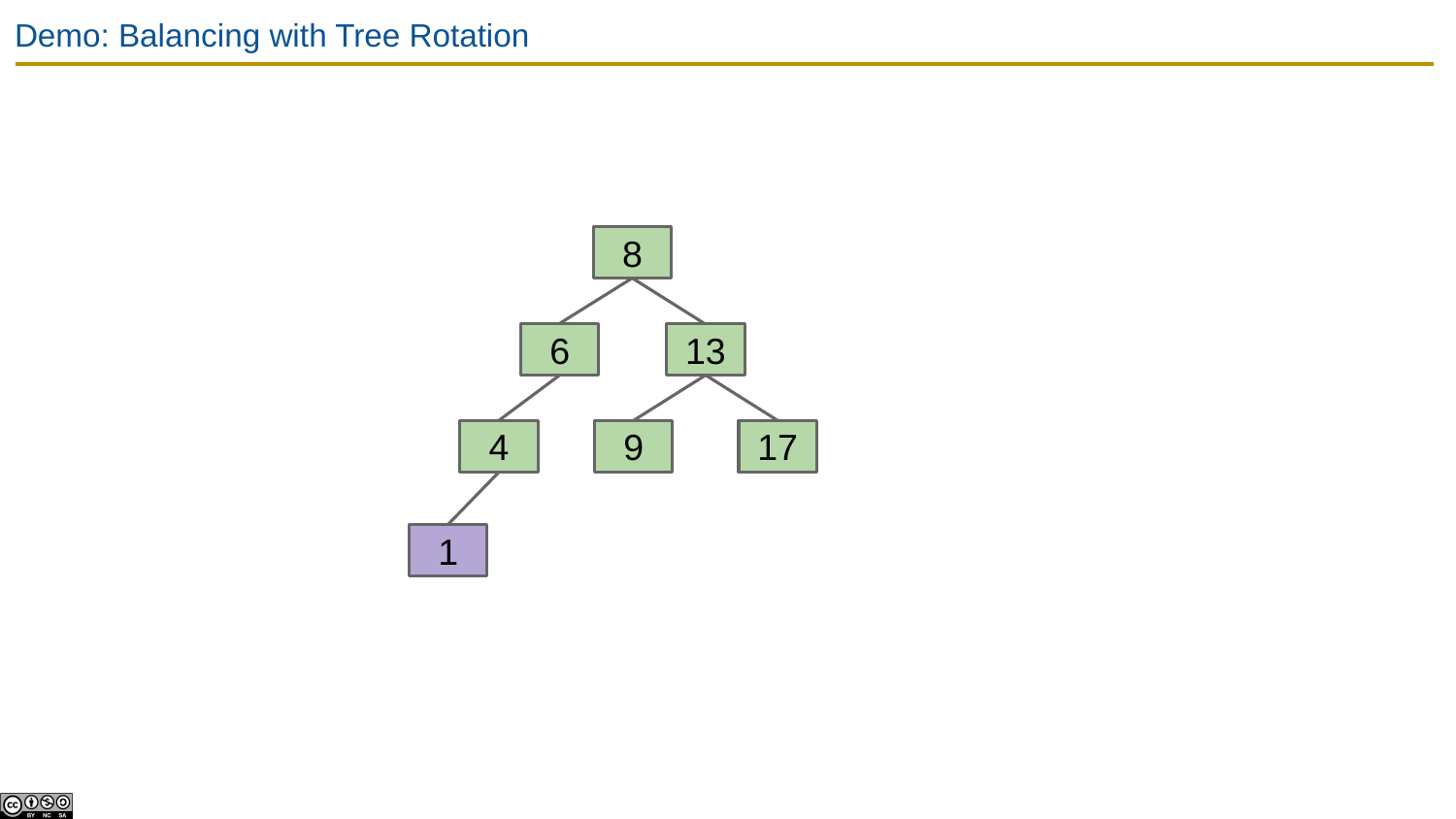

# Demo: Balancing with Tree Rotation
8
13
6
17
9
4
1